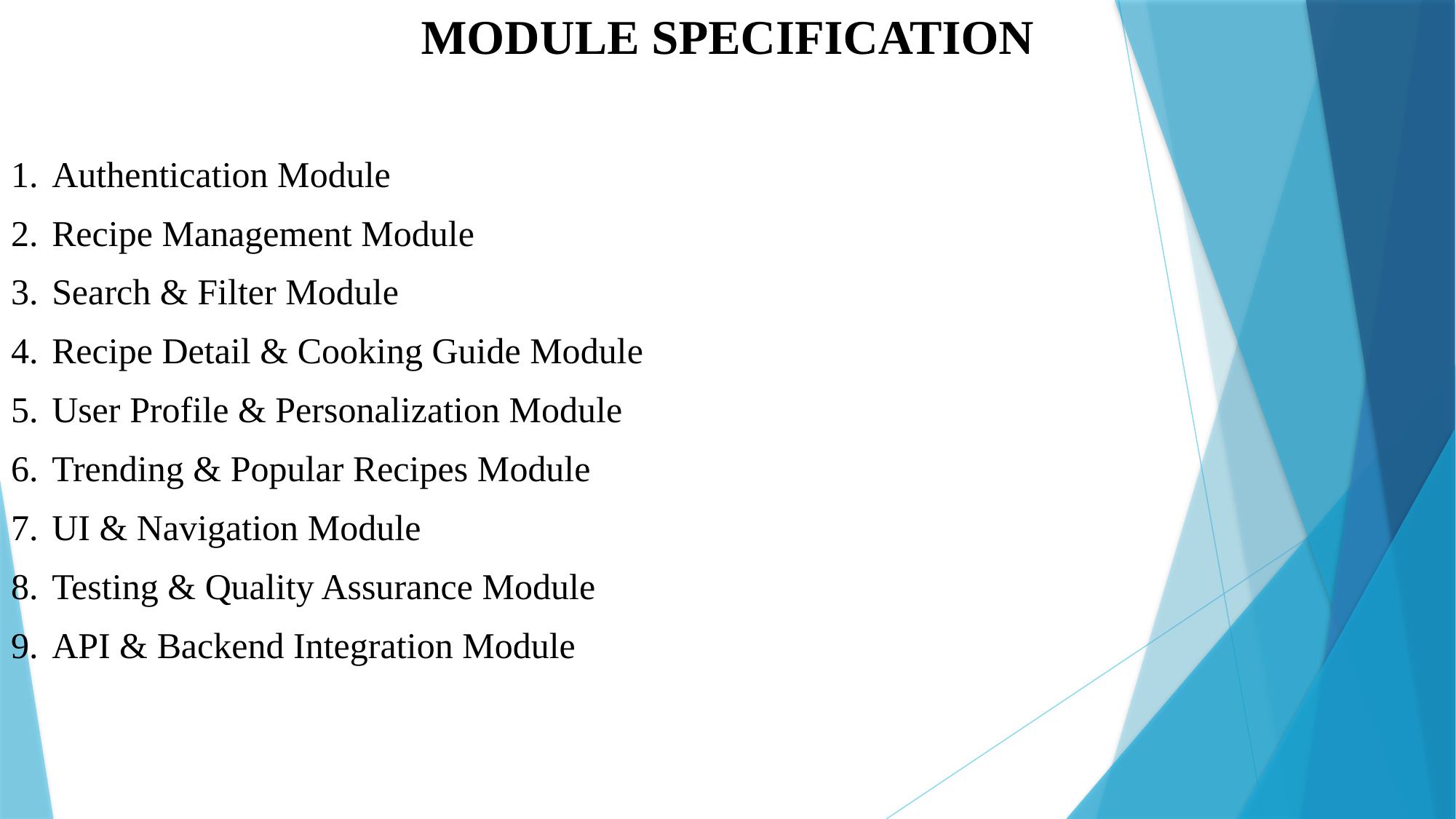

# MODULE SPECIFICATION

Authentication Module
Recipe Management Module
Search & Filter Module
Recipe Detail & Cooking Guide Module
User Profile & Personalization Module
Trending & Popular Recipes Module
UI & Navigation Module
Testing & Quality Assurance Module
API & Backend Integration Module